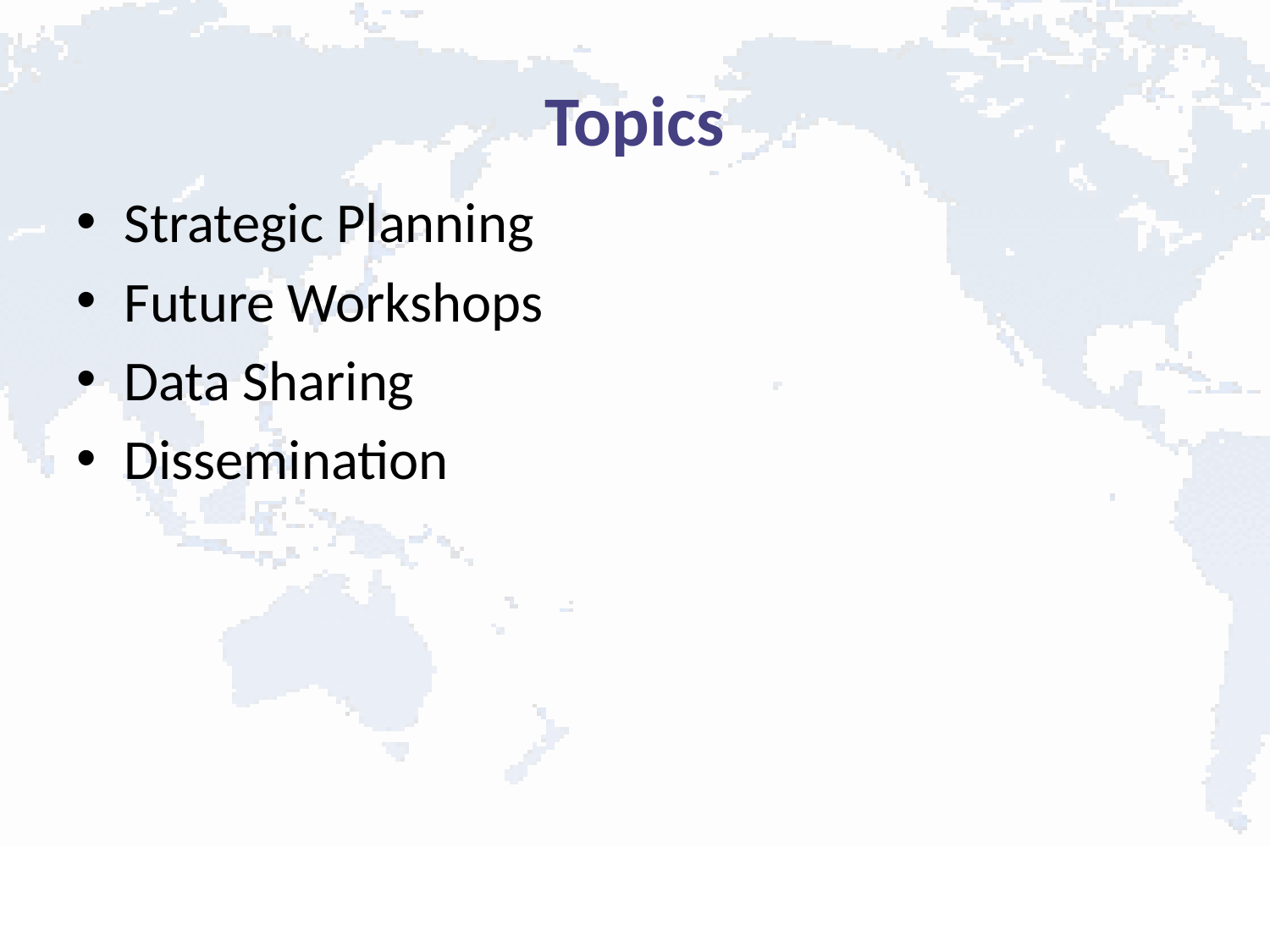

# Topics
Strategic Planning
Future Workshops
Data Sharing
Dissemination